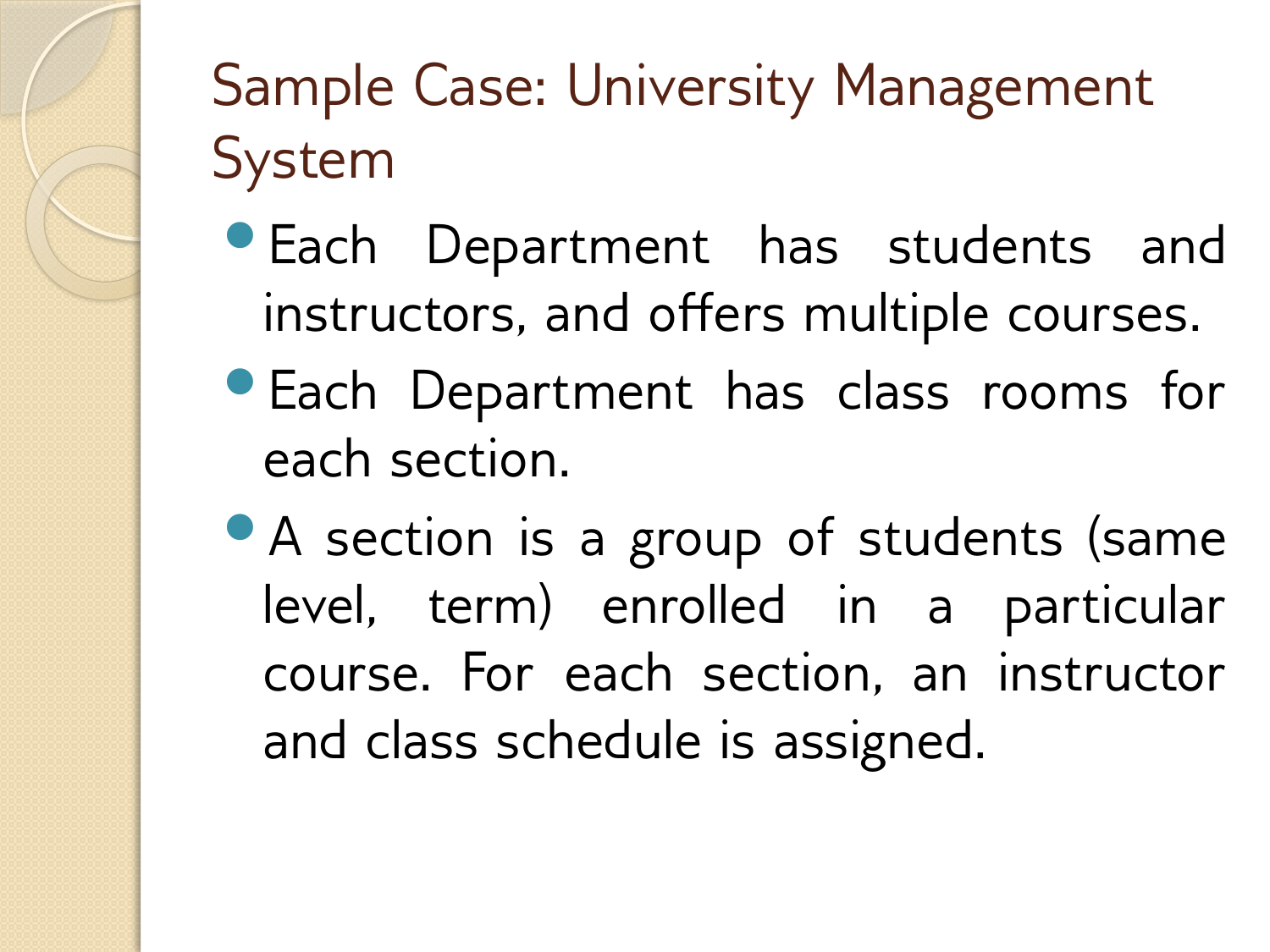

# Sample Case: University Management System
Each Department has students and instructors, and offers multiple courses.
Each Department has class rooms for each section.
A section is a group of students (same level, term) enrolled in a particular course. For each section, an instructor and class schedule is assigned.